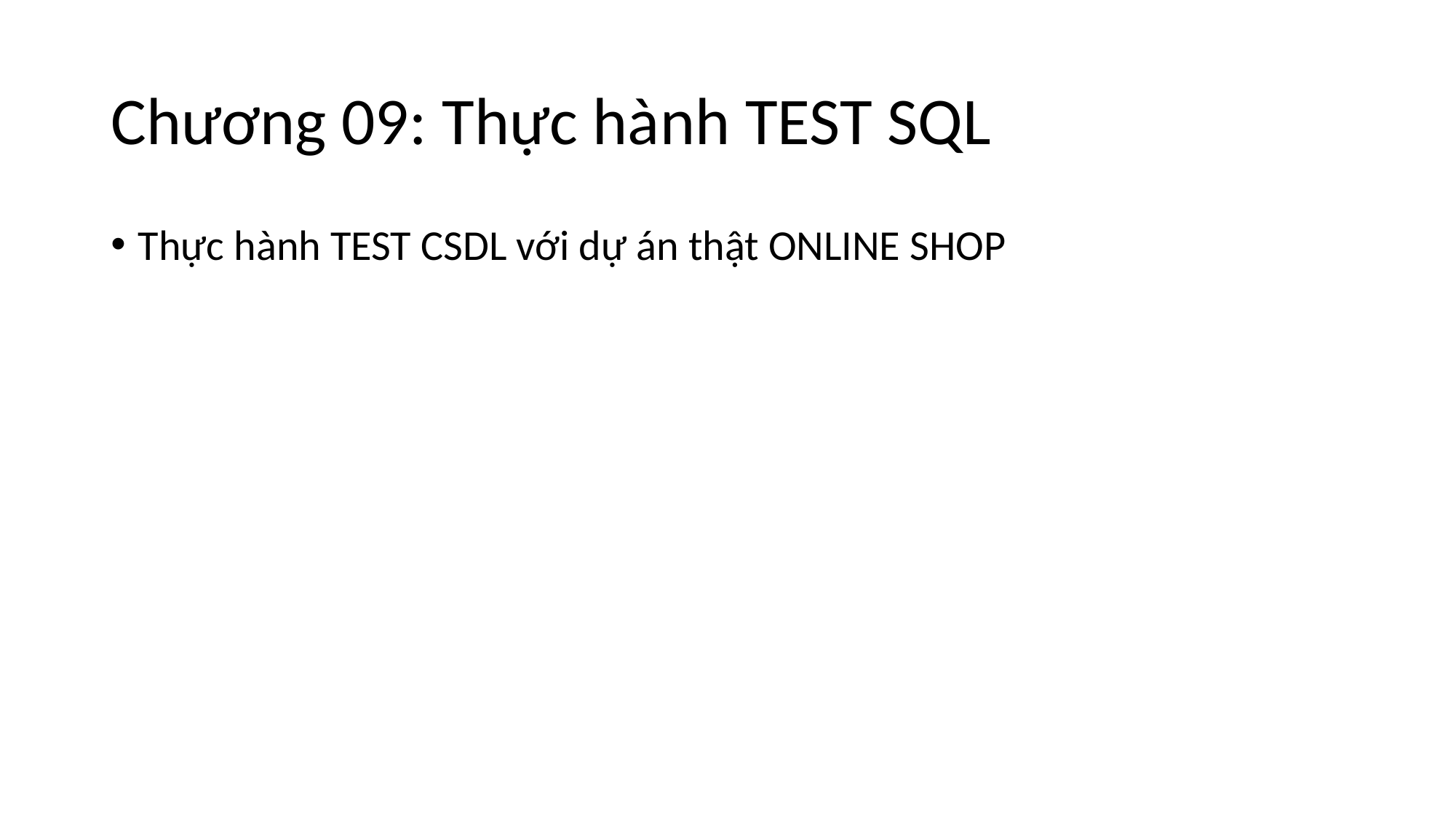

# Chương 09: Thực hành TEST SQL
Thực hành TEST CSDL với dự án thật ONLINE SHOP